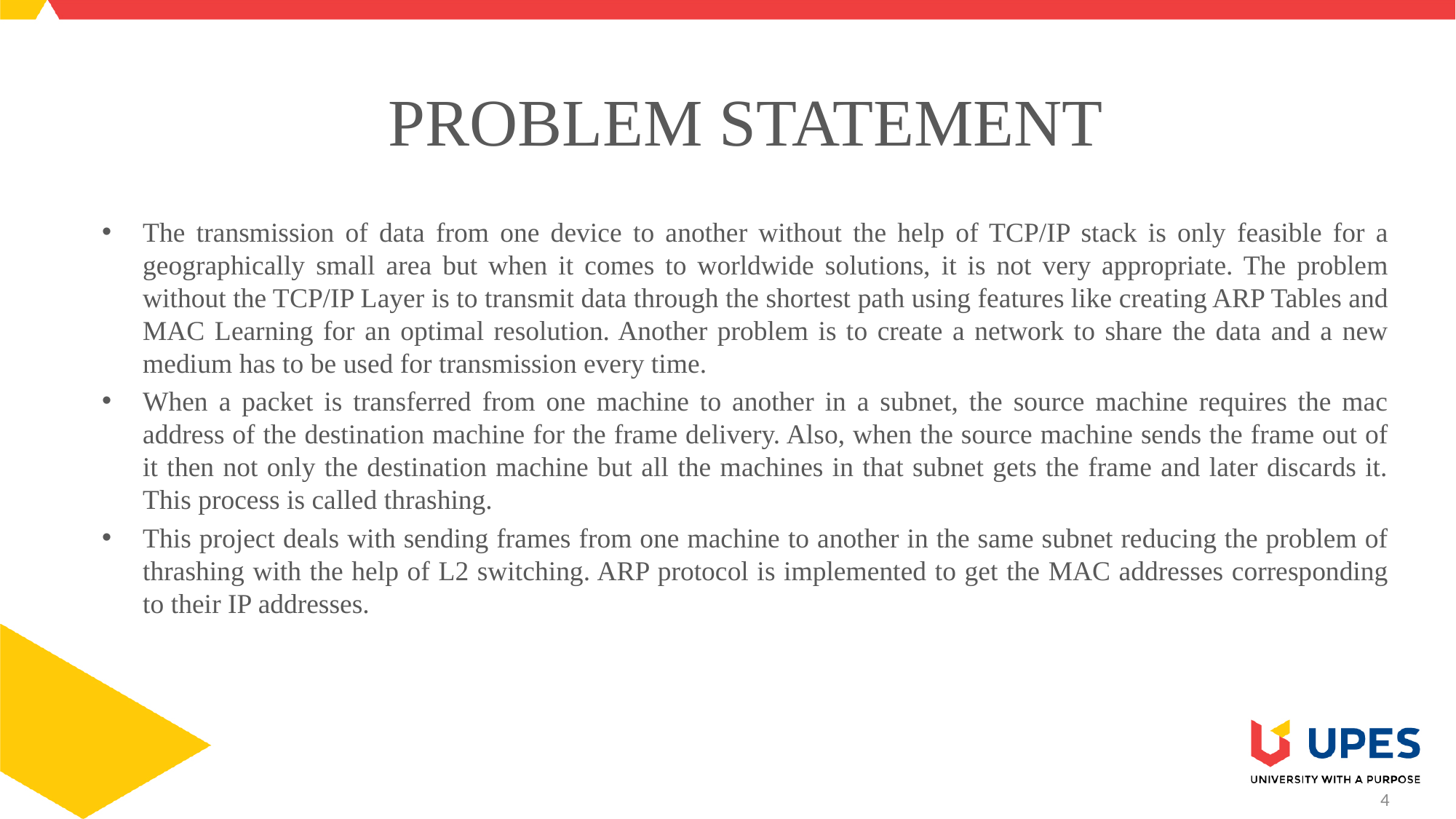

# PROBLEM STATEMENT
The transmission of data from one device to another without the help of TCP/IP stack is only feasible for a geographically small area but when it comes to worldwide solutions, it is not very appropriate. The problem without the TCP/IP Layer is to transmit data through the shortest path using features like creating ARP Tables and MAC Learning for an optimal resolution. Another problem is to create a network to share the data and a new medium has to be used for transmission every time.
When a packet is transferred from one machine to another in a subnet, the source machine requires the mac address of the destination machine for the frame delivery. Also, when the source machine sends the frame out of it then not only the destination machine but all the machines in that subnet gets the frame and later discards it. This process is called thrashing.
This project deals with sending frames from one machine to another in the same subnet reducing the problem of thrashing with the help of L2 switching. ARP protocol is implemented to get the MAC addresses corresponding to their IP addresses.